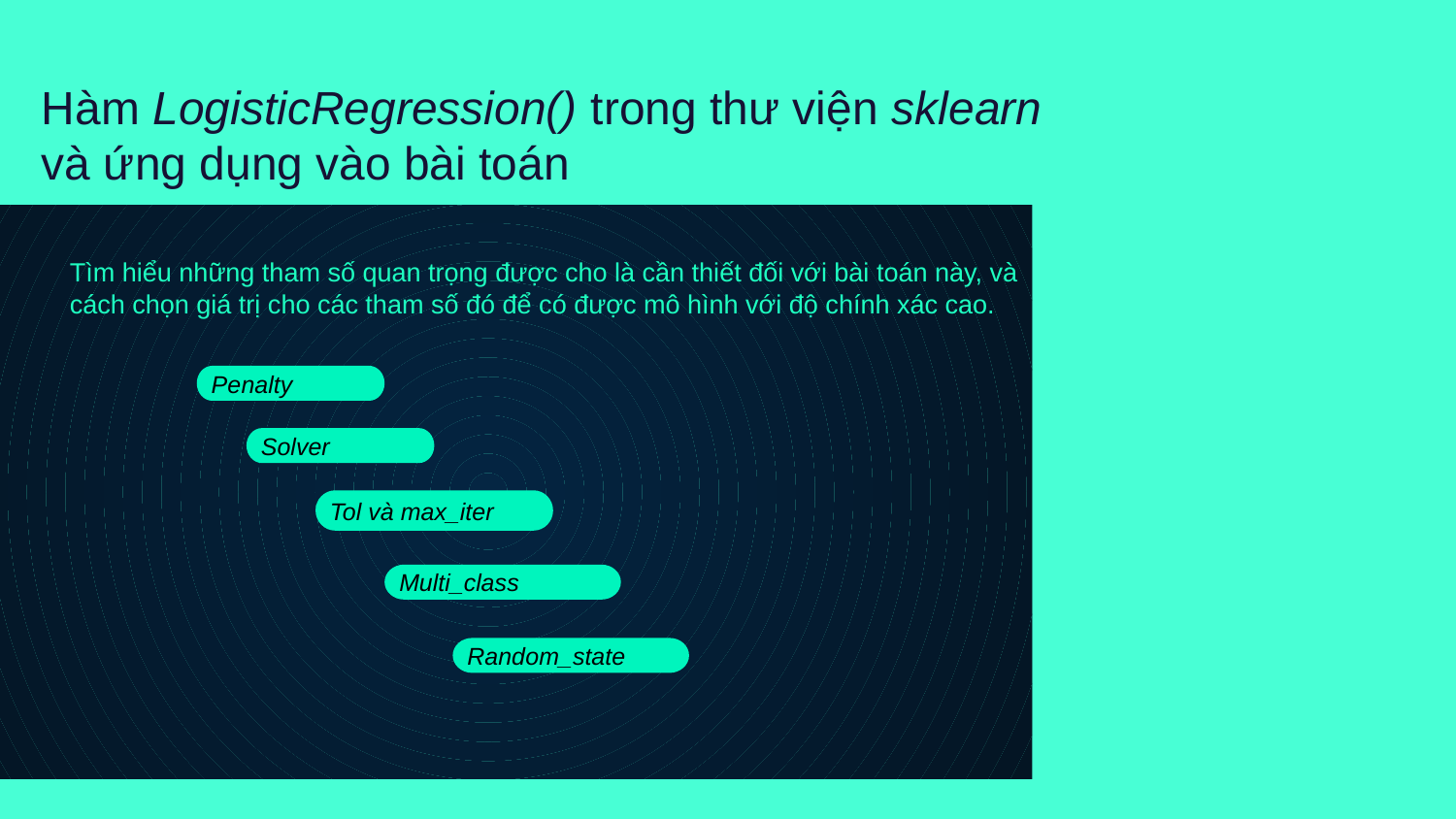

# Hàm LogisticRegression() trong thư viện sklearn và ứng dụng vào bài toán
Tìm hiểu những tham số quan trọng được cho là cần thiết đối với bài toán này, và cách chọn giá trị cho các tham số đó để có được mô hình với độ chính xác cao.
Penalty
Solver
Tol và max_iter
Multi_class
Random_state